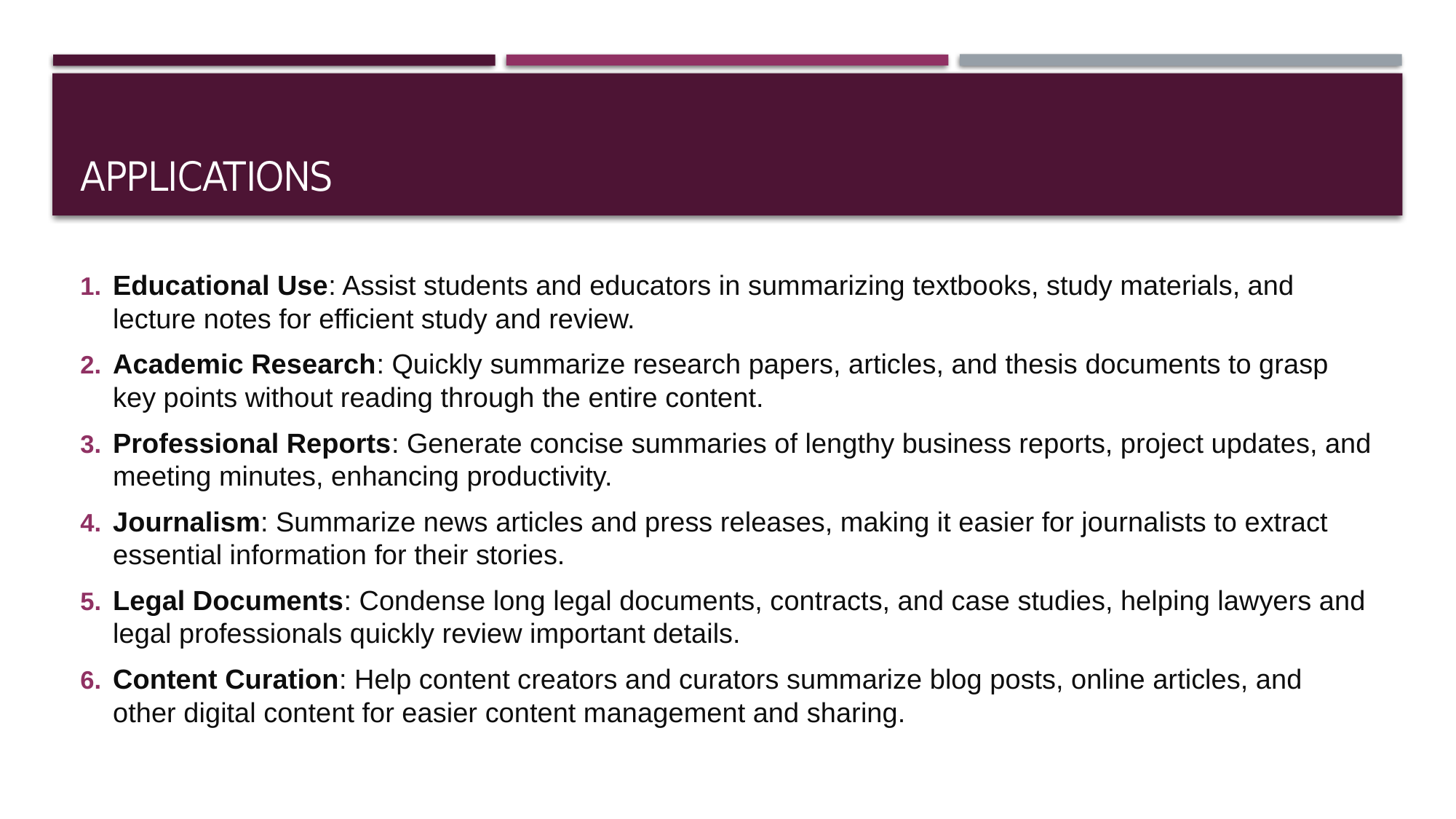

# Applications
Educational Use: Assist students and educators in summarizing textbooks, study materials, and lecture notes for efficient study and review.
Academic Research: Quickly summarize research papers, articles, and thesis documents to grasp key points without reading through the entire content.
Professional Reports: Generate concise summaries of lengthy business reports, project updates, and meeting minutes, enhancing productivity.
Journalism: Summarize news articles and press releases, making it easier for journalists to extract essential information for their stories.
Legal Documents: Condense long legal documents, contracts, and case studies, helping lawyers and legal professionals quickly review important details.
Content Curation: Help content creators and curators summarize blog posts, online articles, and other digital content for easier content management and sharing.